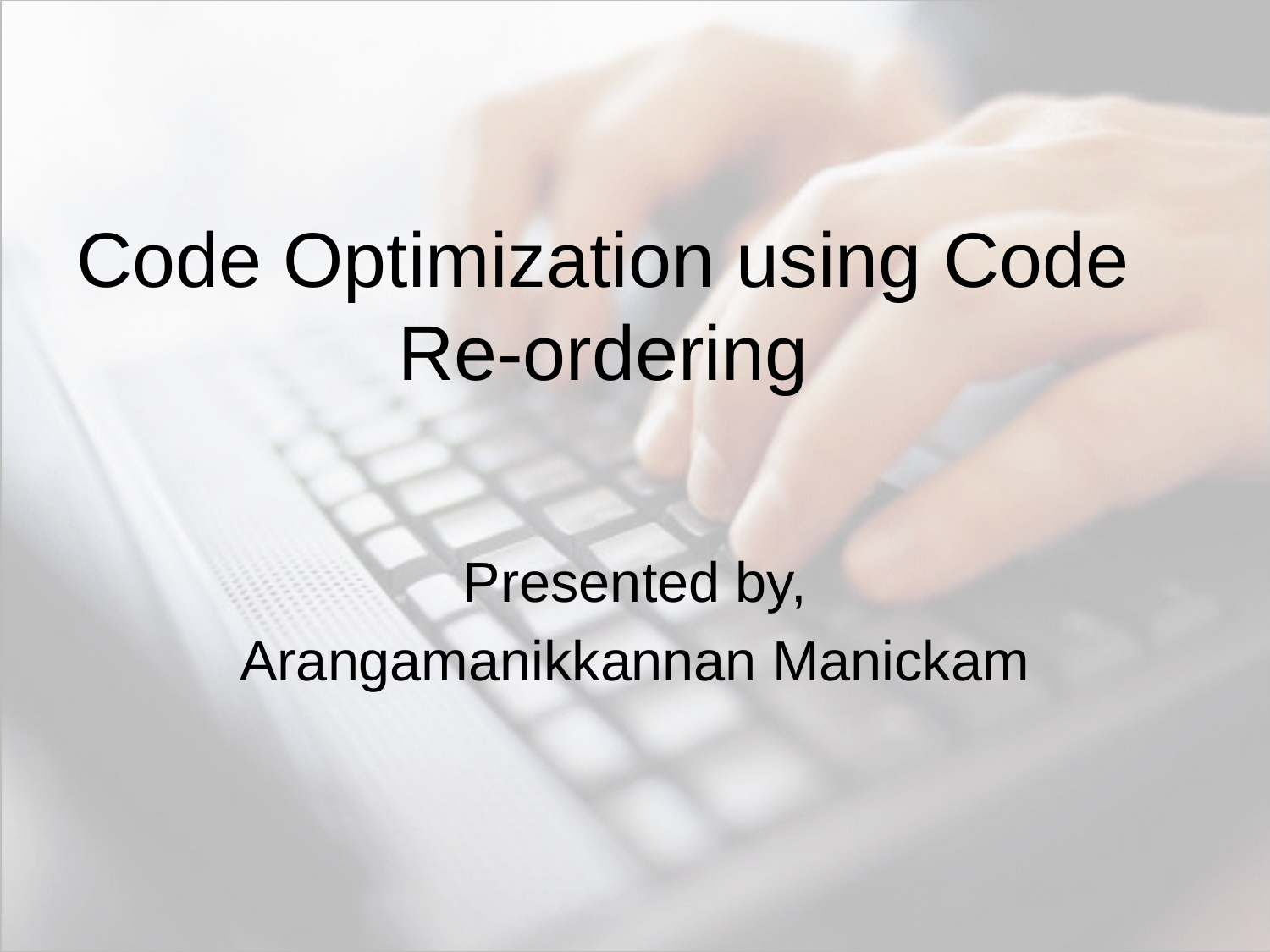

# Code Optimization using Code Re-ordering
Presented by,
Arangamanikkannan Manickam